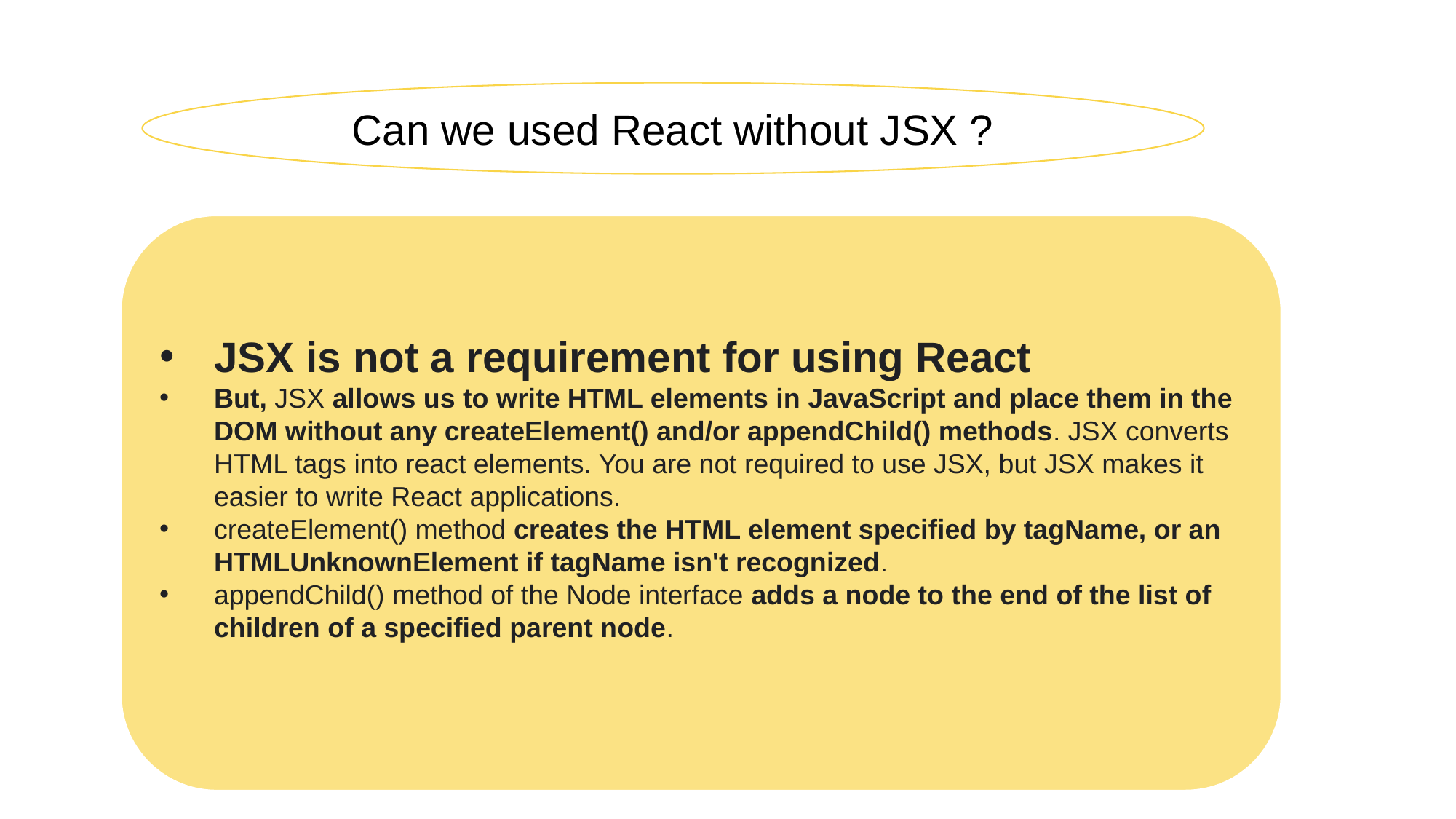

Can we used React without JSX ?
JSX is not a requirement for using React
But, JSX allows us to write HTML elements in JavaScript and place them in the DOM without any createElement() and/or appendChild() methods. JSX converts HTML tags into react elements. You are not required to use JSX, but JSX makes it easier to write React applications.
createElement() method creates the HTML element specified by tagName, or an HTMLUnknownElement if tagName isn't recognized.
appendChild() method of the Node interface adds a node to the end of the list of children of a specified parent node.